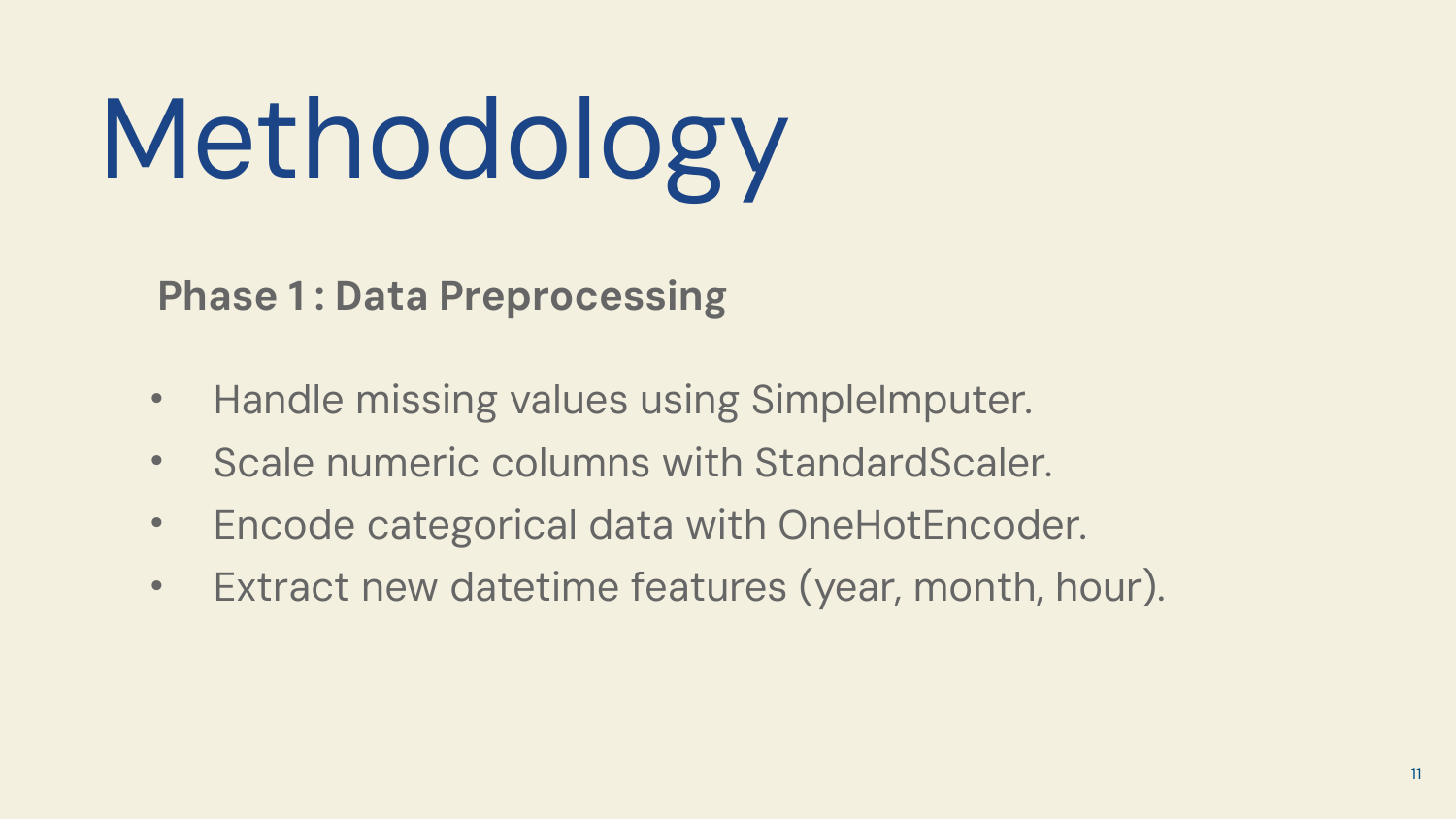

# Methodology
Phase 1 : Data Preprocessing

Handle missing values using SimpleImputer.
Scale numeric columns with StandardScaler.
Encode categorical data with OneHotEncoder.
Extract new datetime features (year, month, hour).

11